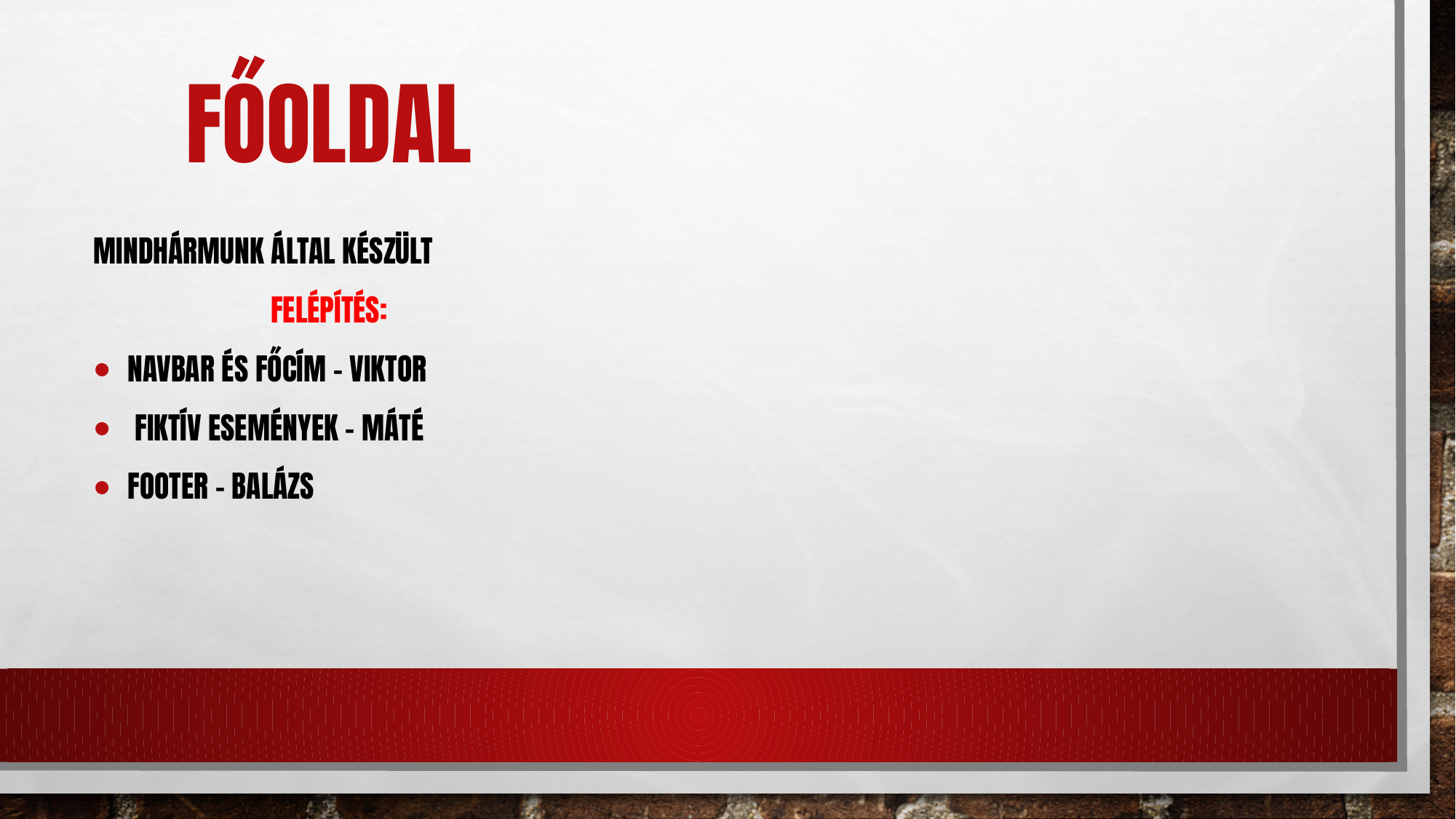

# Főoldal

Mindhármunk által készült
Felépítés:
Navbar és főcím - viktor
 fiktív események - máté
Footer - balázs